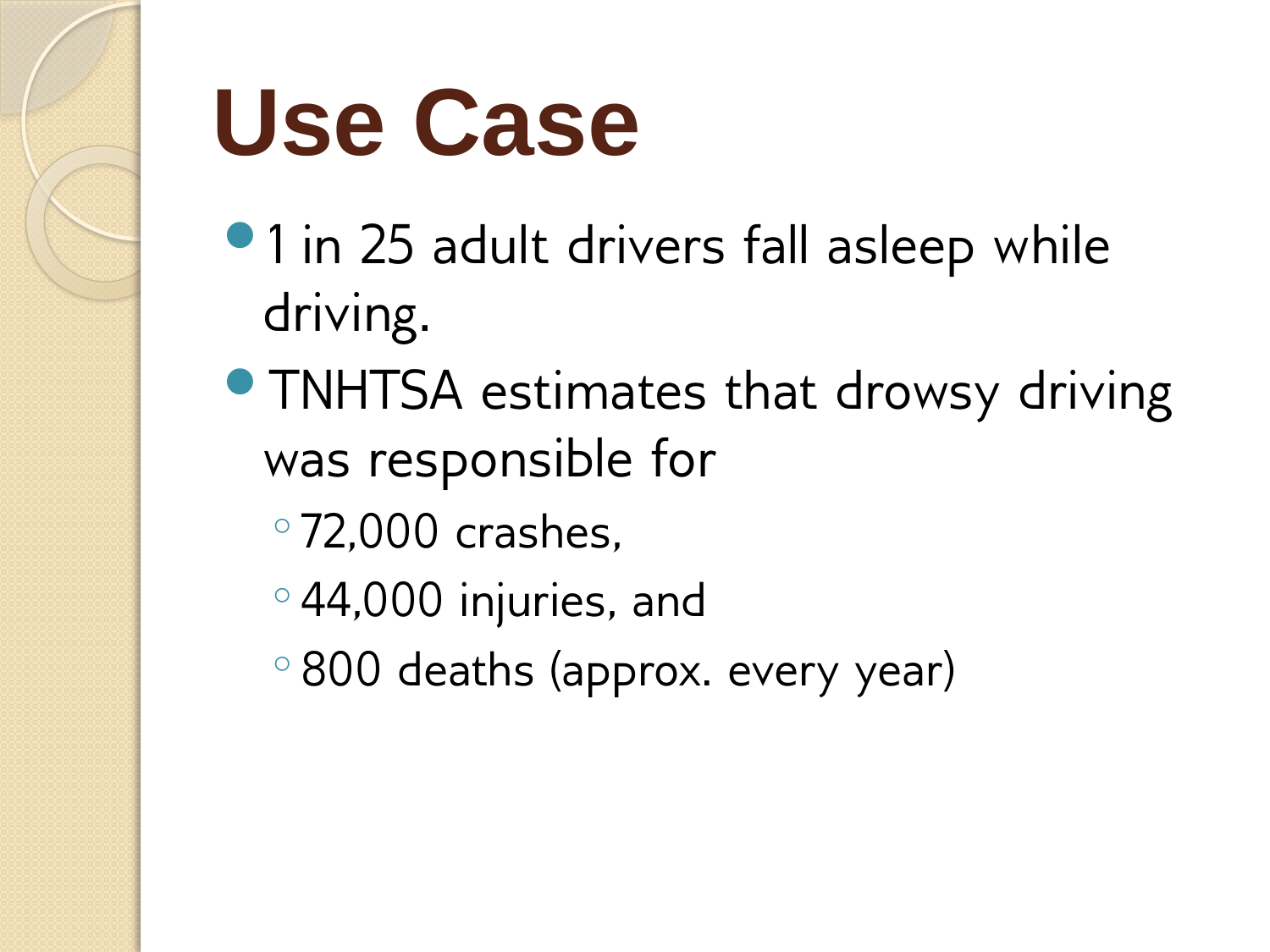

# Use Case
1 in 25 adult drivers fall asleep while driving.
TNHTSA estimates that drowsy driving was responsible for
72,000 crashes,
44,000 injuries, and
800 deaths (approx. every year)